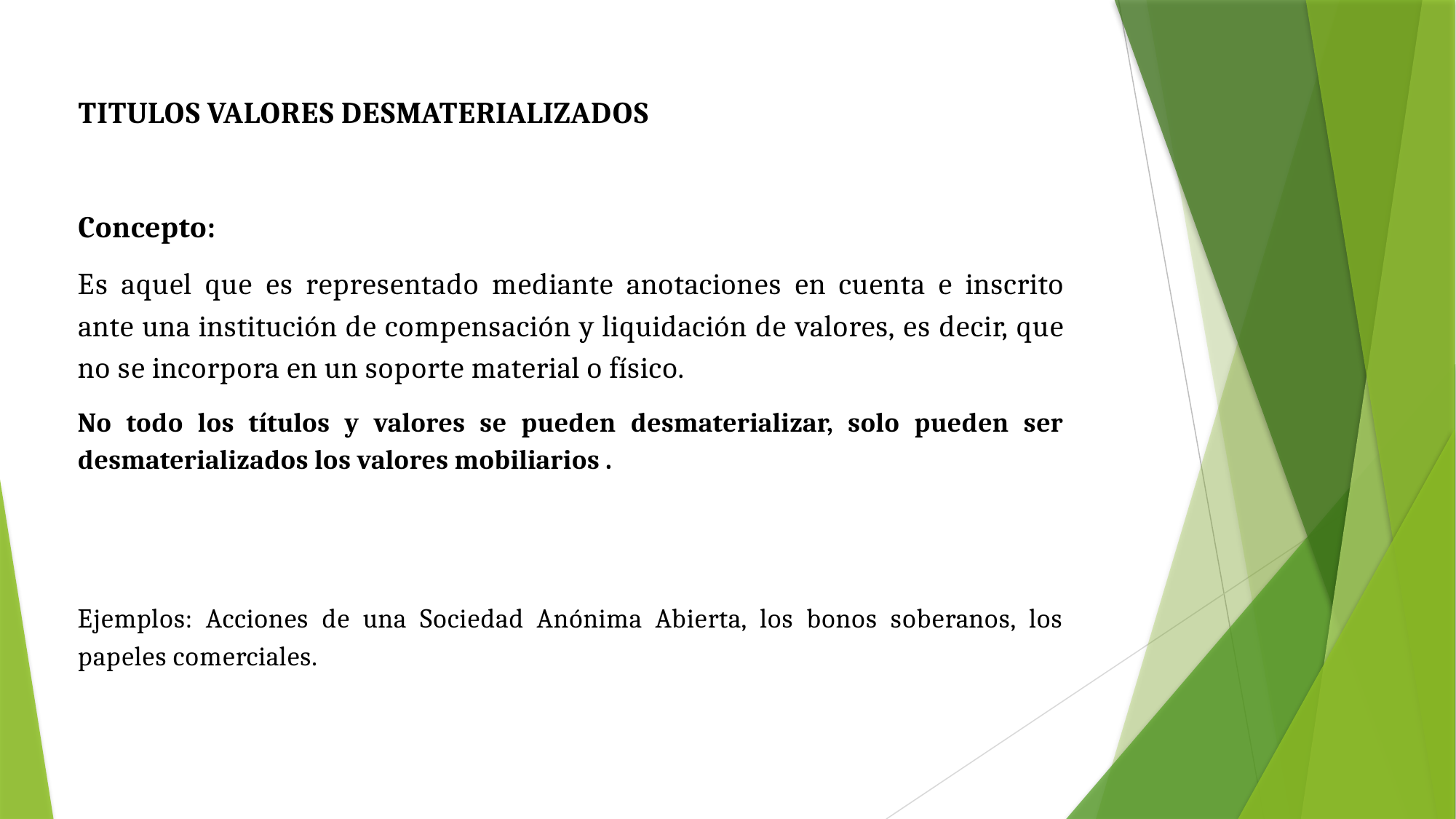

TITULOS VALORES DESMATERIALIZADOS

Concepto:
Es aquel que es representado mediante anotaciones en cuenta e inscrito ante una institución de compensación y liquidación de valores, es decir, que no se incorpora en un soporte material o físico.
No todo los títulos y valores se pueden desmaterializar, solo pueden ser desmaterializados los valores mobiliarios .

Ejemplos: Acciones de una Sociedad Anónima Abierta, los bonos soberanos, los papeles comerciales.